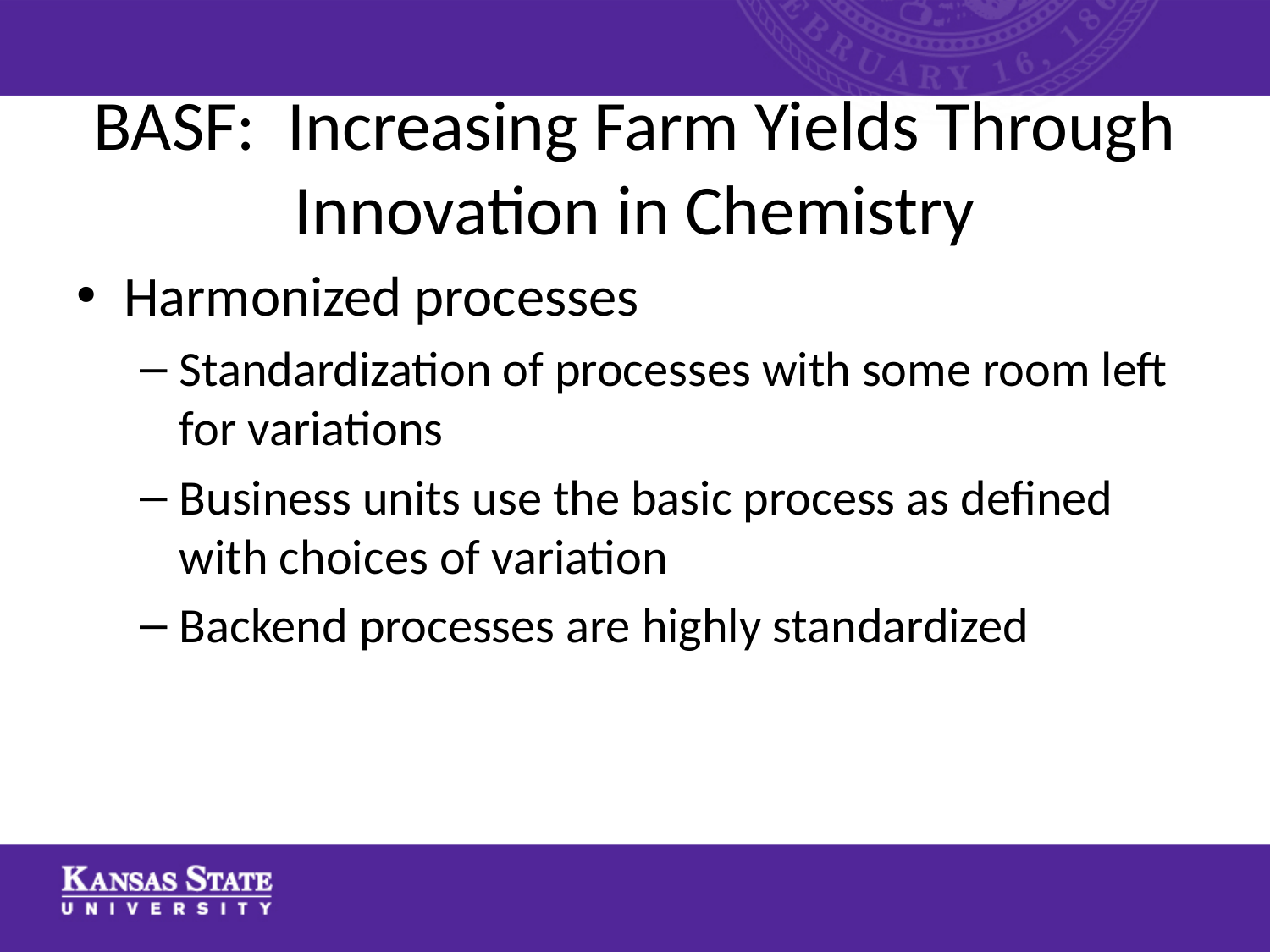

# BASF:  Increasing Farm Yields Through Innovation in Chemistry
Harmonized processes
Standardization of processes with some room left for variations
Business units use the basic process as defined with choices of variation
Backend processes are highly standardized